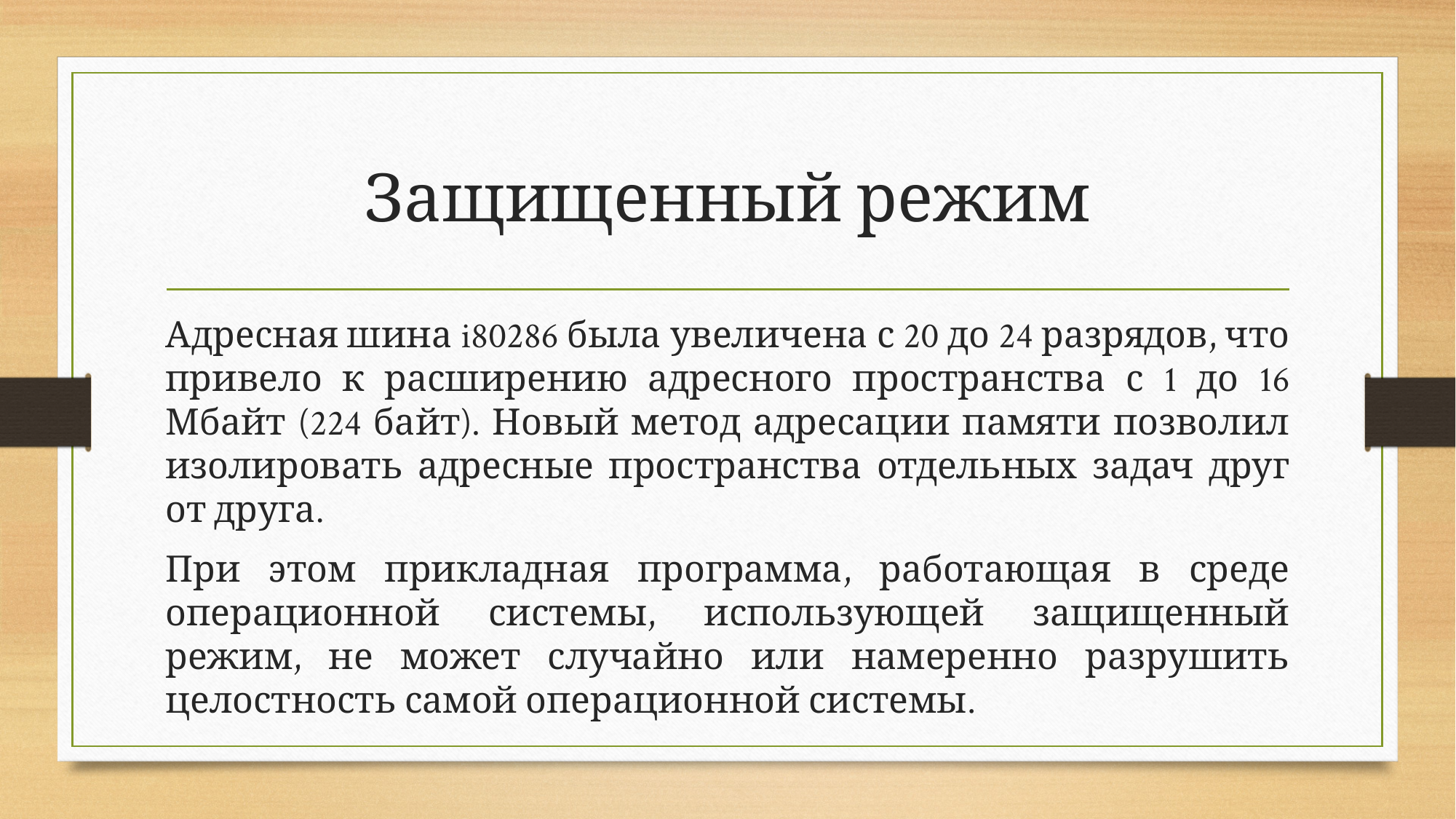

# Защищенный режим
Адресная шина i80286 была увеличена с 20 до 24 разрядов, что привело к расширению адресного пространства с 1 до 16 Мбайт (224 байт). Новый метод адресации памяти позволил изолировать адресные пространства отдельных задач друг от друга.
При этом прикладная программа, работающая в среде операционной системы, использующей защищенный режим, не может случайно или намеренно разрушить целостность самой операционной системы.